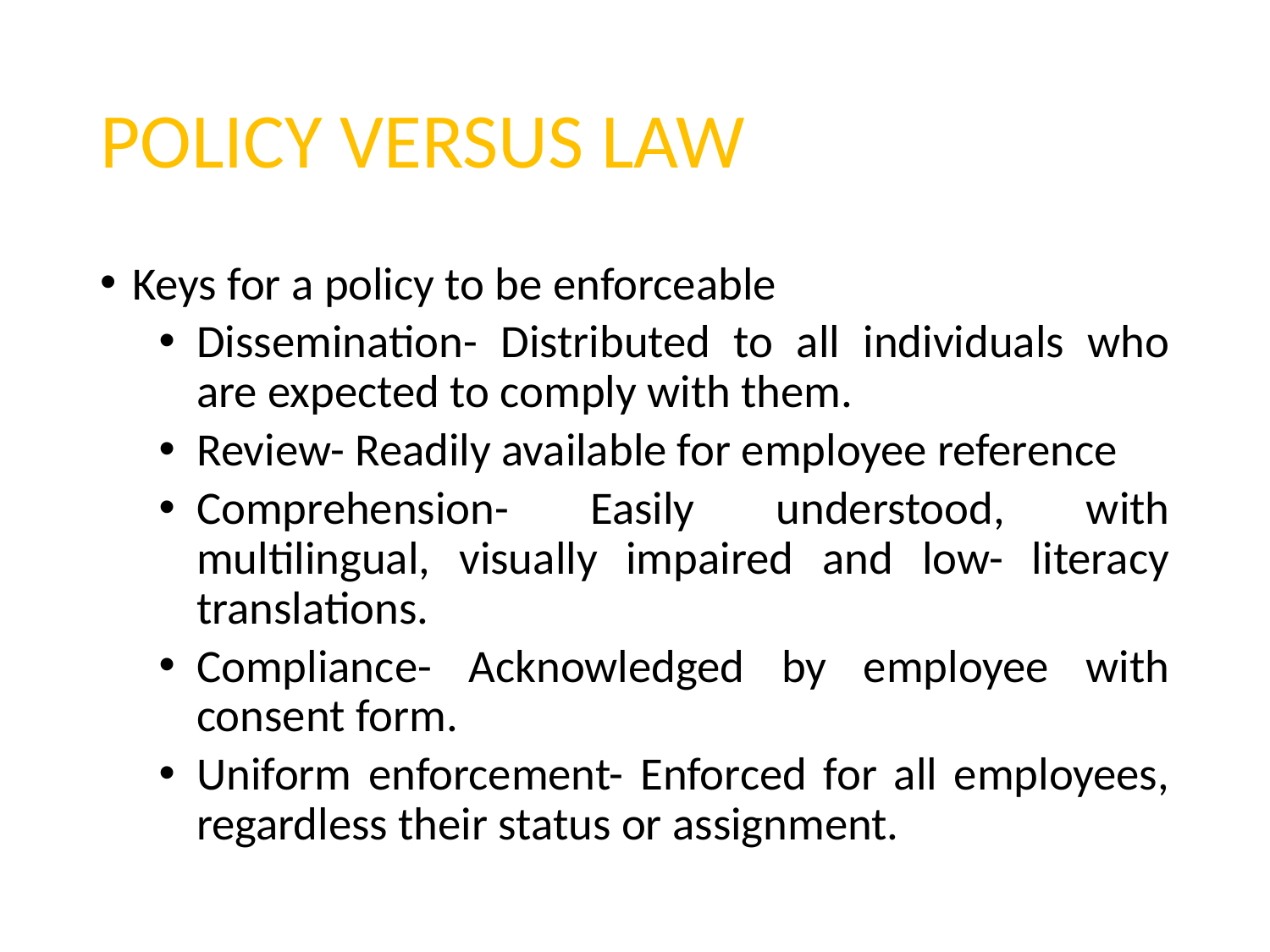

# POLICY VERSUS LAW
Keys for a policy to be enforceable
Dissemination- Distributed to all individuals who are expected to comply with them.
Review- Readily available for employee reference
Comprehension- Easily understood, with multilingual, visually impaired and low- literacy translations.
Compliance- Acknowledged by employee with consent form.
Uniform enforcement- Enforced for all employees, regardless their status or assignment.